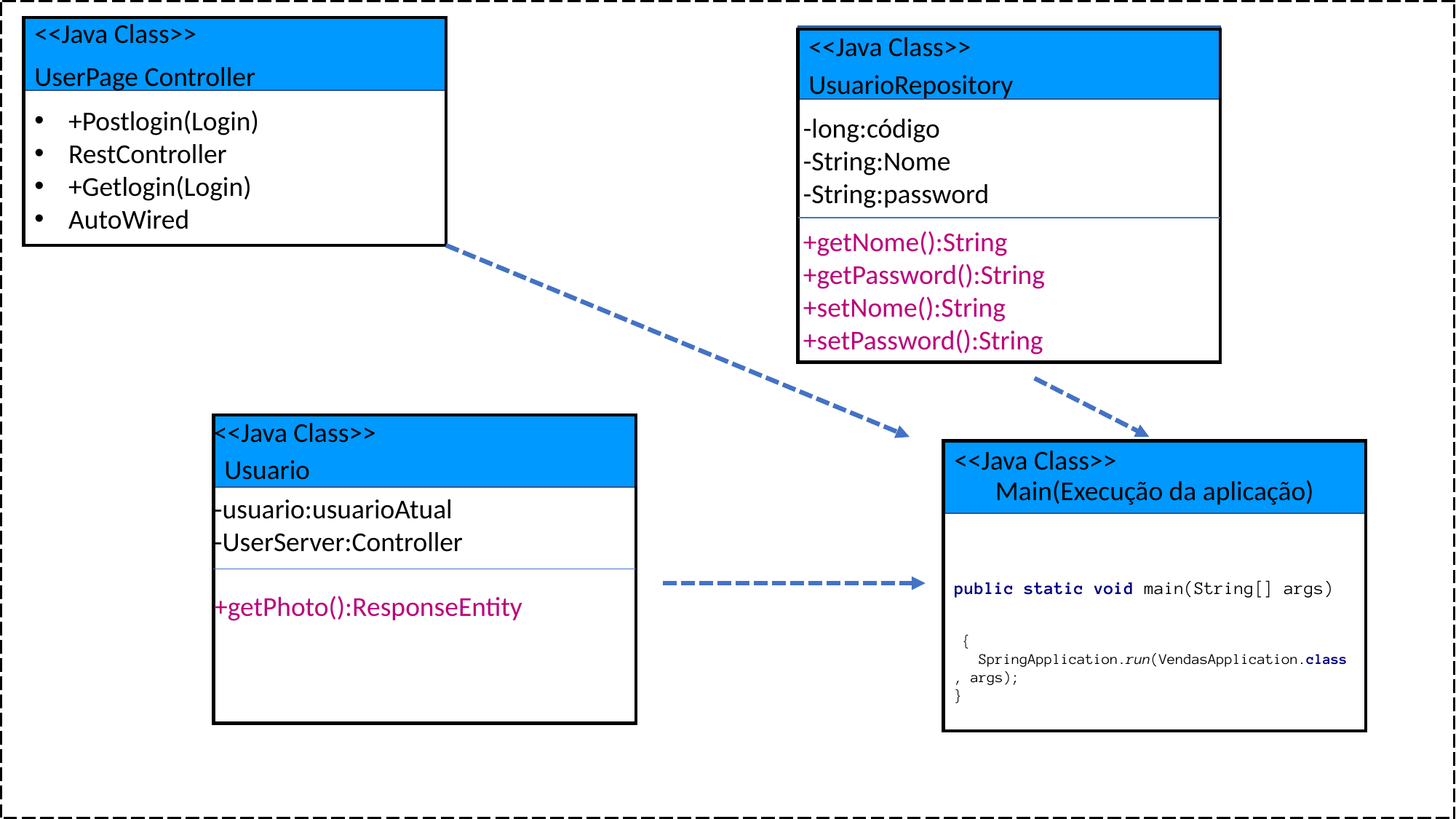

<<Java Class>>

<<Java Class>>

UserPage Controller
UsuarioRepository
+Postlogin(Login)
RestController
+Getlogin(Login)
AutoWired
-long:código
-String:Nome
-String:password
+getNome():String
+getPassword():String
+setNome():String
+setPassword():String
<<Java Class>>

<<Java Class>>

Usuario
Main(Execução da aplicação)
-usuario:usuarioAtual
-UserServer:Controller

public static void main(String[] args)
+getPhoto():ResponseEntity
 {
   SpringApplication.run(VendasApplication.class, args);
}